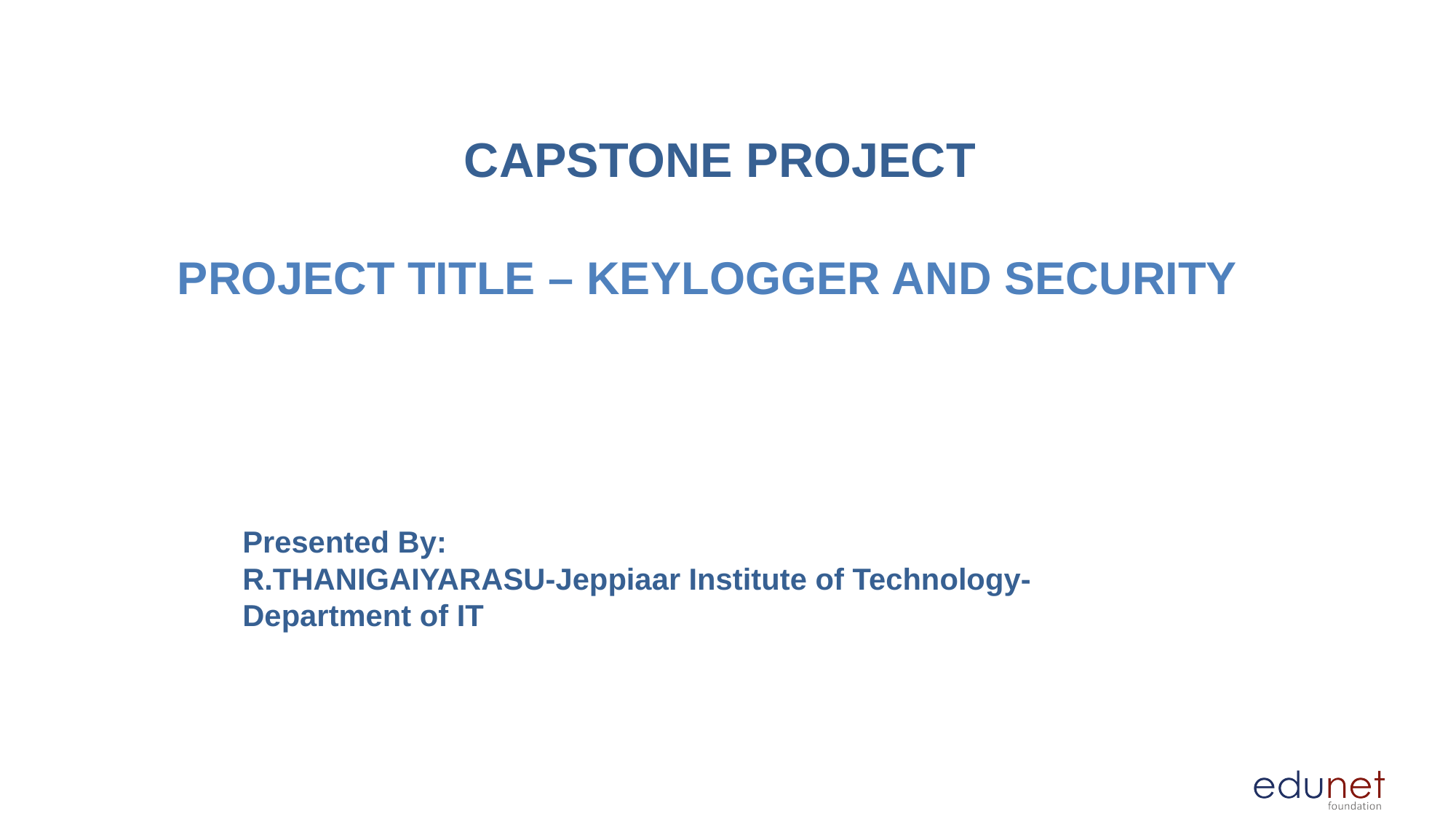

CAPSTONE PROJECT
# PROJECT TITLE – KEYLOGGER AND SECURITY
Presented By:
R.THANIGAIYARASU-Jeppiaar Institute of Technology-Department of IT